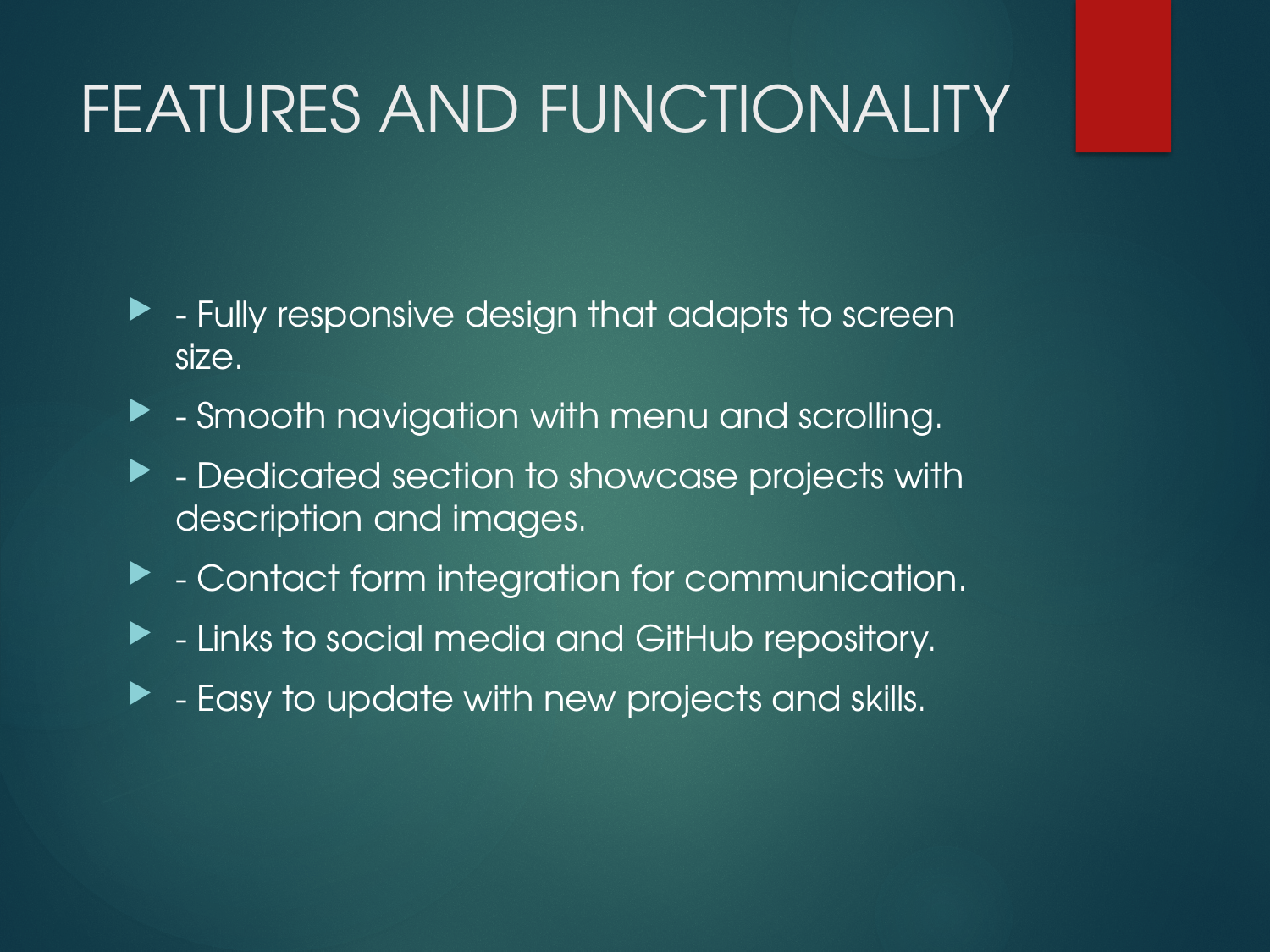

# FEATURES AND FUNCTIONALITY
- Fully responsive design that adapts to screen size.
- Smooth navigation with menu and scrolling.
- Dedicated section to showcase projects with description and images.
- Contact form integration for communication.
- Links to social media and GitHub repository.
- Easy to update with new projects and skills.